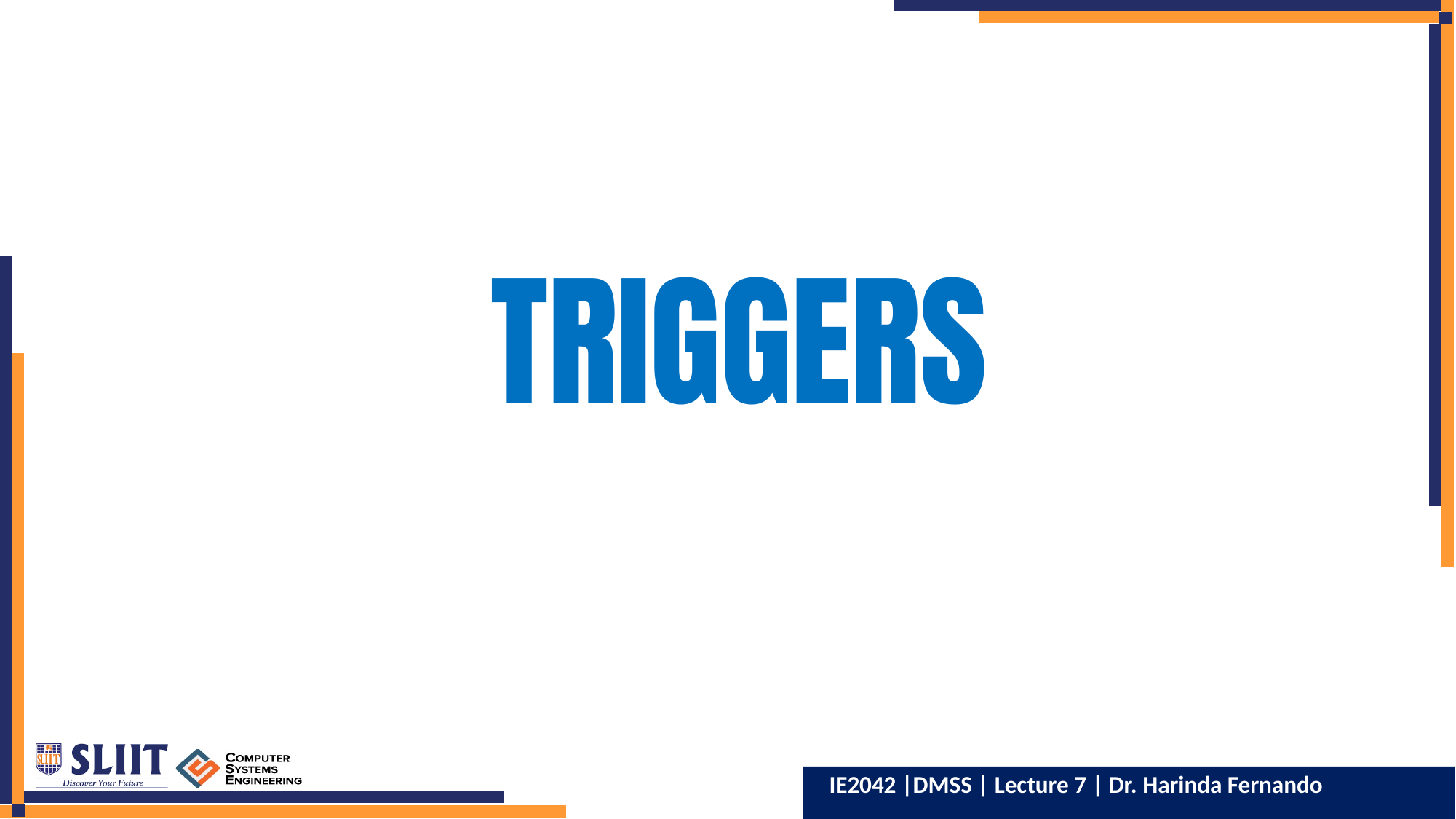

# TRIGGERS
37
IE2042 |DMSS | Lecture 7 | Dr. Harinda Fernando